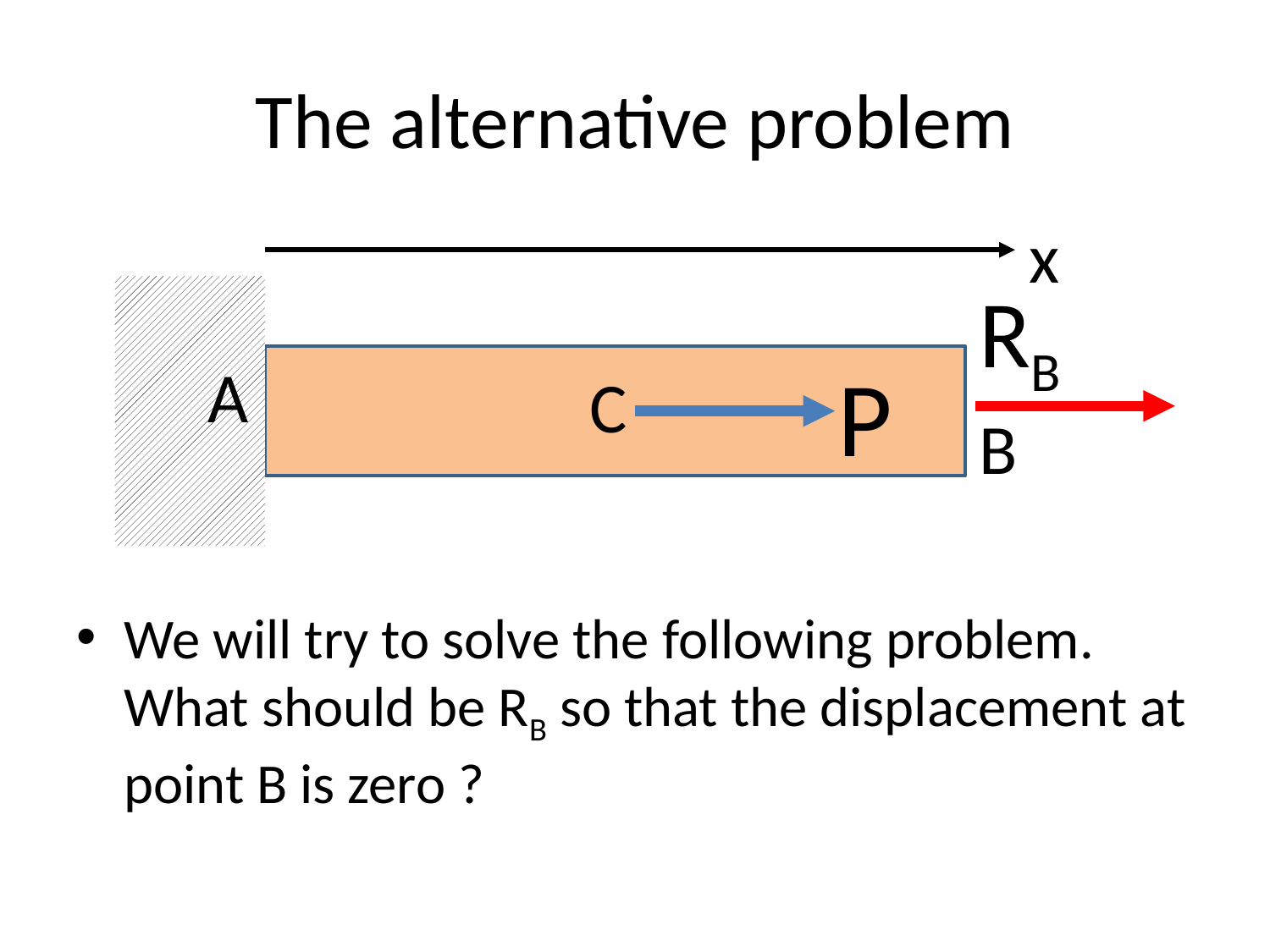

# The alternative problem
x
RB

P
A

C
B
We will try to solve the following problem. What should be RB so that the displacement at point B is zero ?